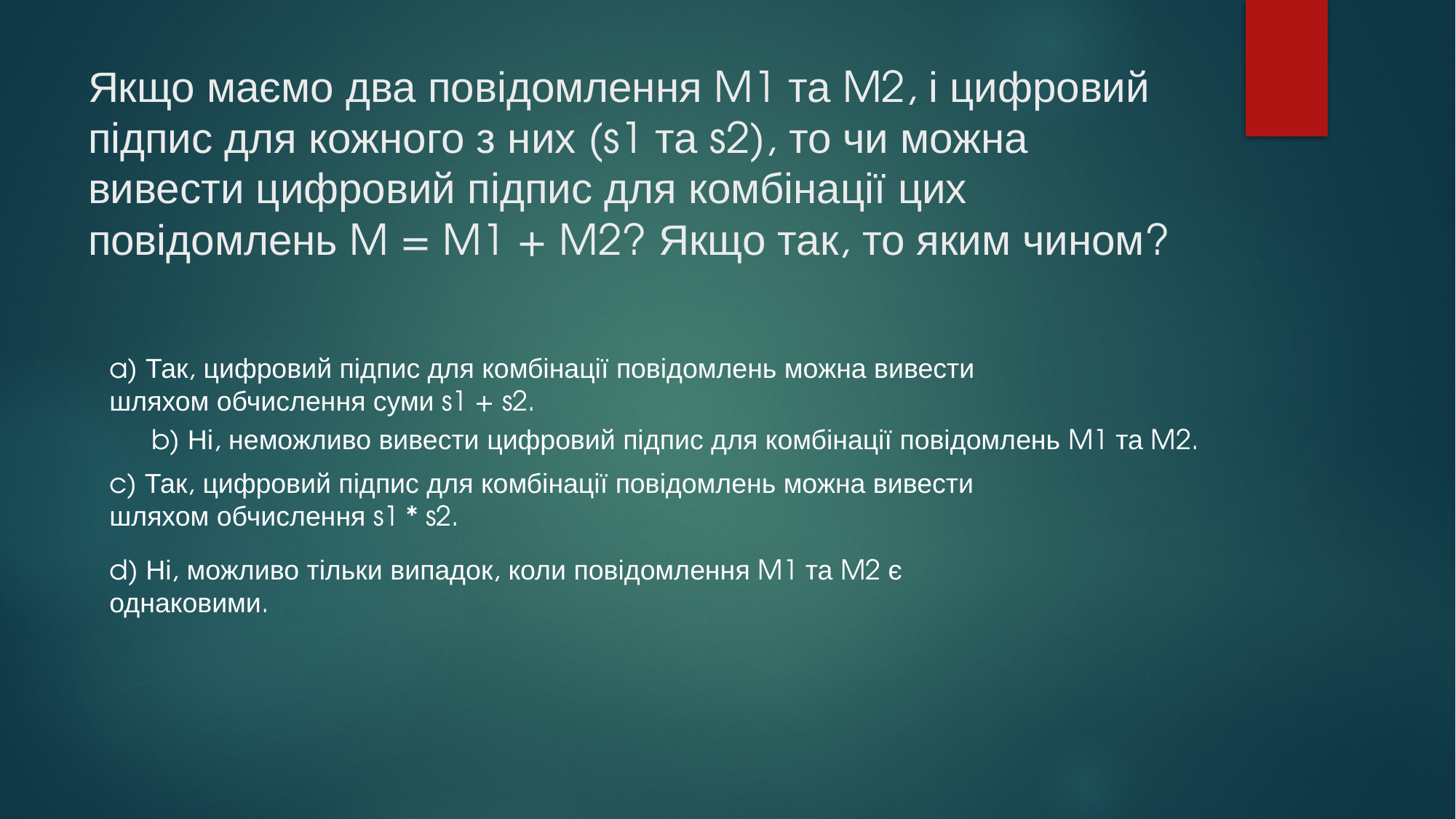

# Якщо маємо два повідомлення M1 та M2, і цифровий підпис для кожного з них (s1 та s2), то чи можна вивести цифровий підпис для комбінації цих повідомлень M = M1 + M2? Якщо так, то яким чином?
a) Так, цифровий підпис для комбінації повідомлень можна вивести шляхом обчислення суми s1 + s2.
b) Ні, неможливо вивести цифровий підпис для комбінації повідомлень M1 та M2.
c) Так, цифровий підпис для комбінації повідомлень можна вивести шляхом обчислення s1 * s2.
d) Ні, можливо тільки випадок, коли повідомлення M1 та M2 є однаковими.